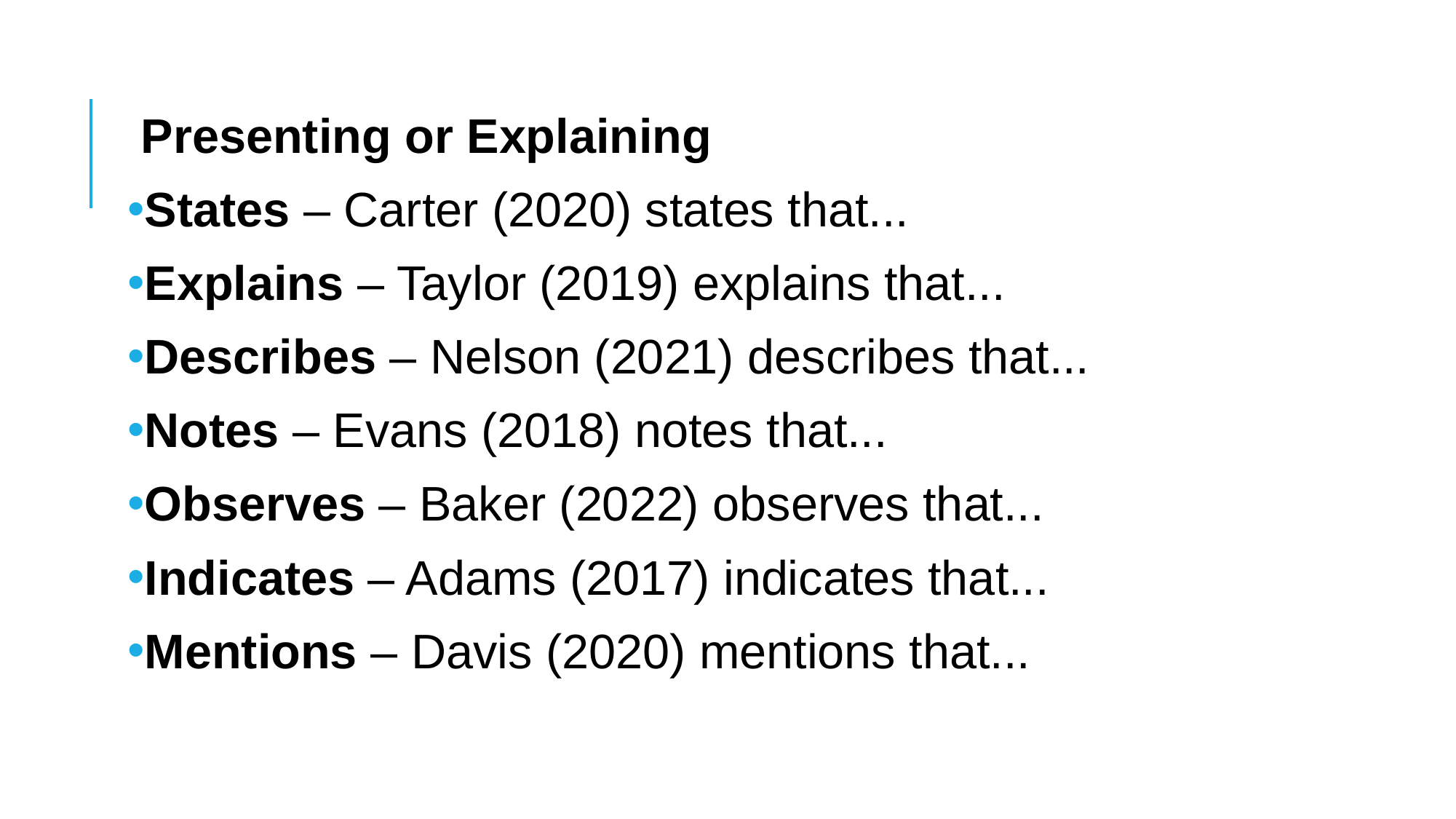

#
Presenting or Explaining
States – Carter (2020) states that...
Explains – Taylor (2019) explains that...
Describes – Nelson (2021) describes that...
Notes – Evans (2018) notes that...
Observes – Baker (2022) observes that...
Indicates – Adams (2017) indicates that...
Mentions – Davis (2020) mentions that...